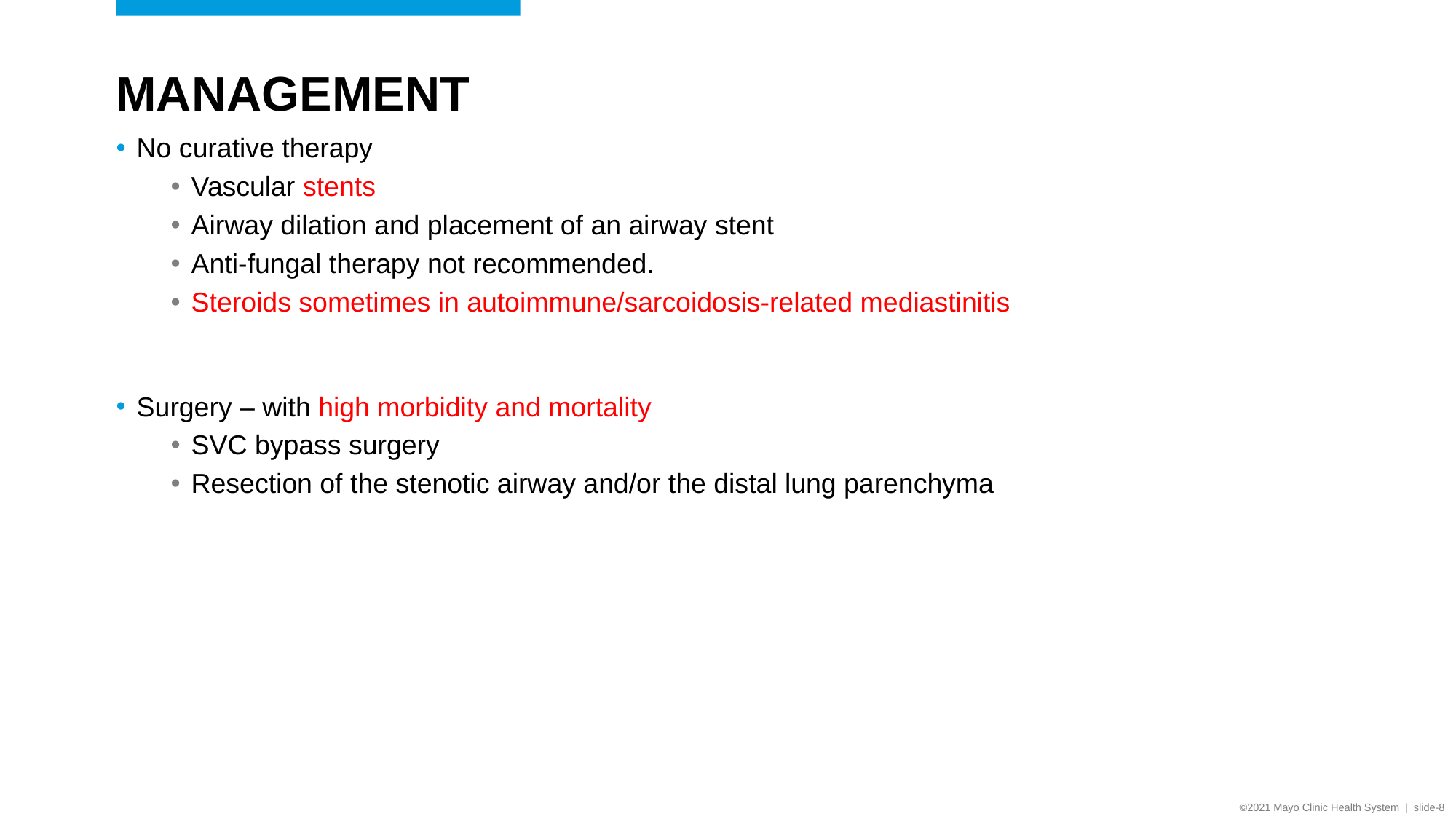

# MANAGEMENT
No curative therapy
Vascular stents
Airway dilation and placement of an airway stent
Anti-fungal therapy not recommended.
Steroids sometimes in autoimmune/sarcoidosis-related mediastinitis

Surgery – with high morbidity and mortality
SVC bypass surgery
Resection of the stenotic airway and/or the distal lung parenchyma